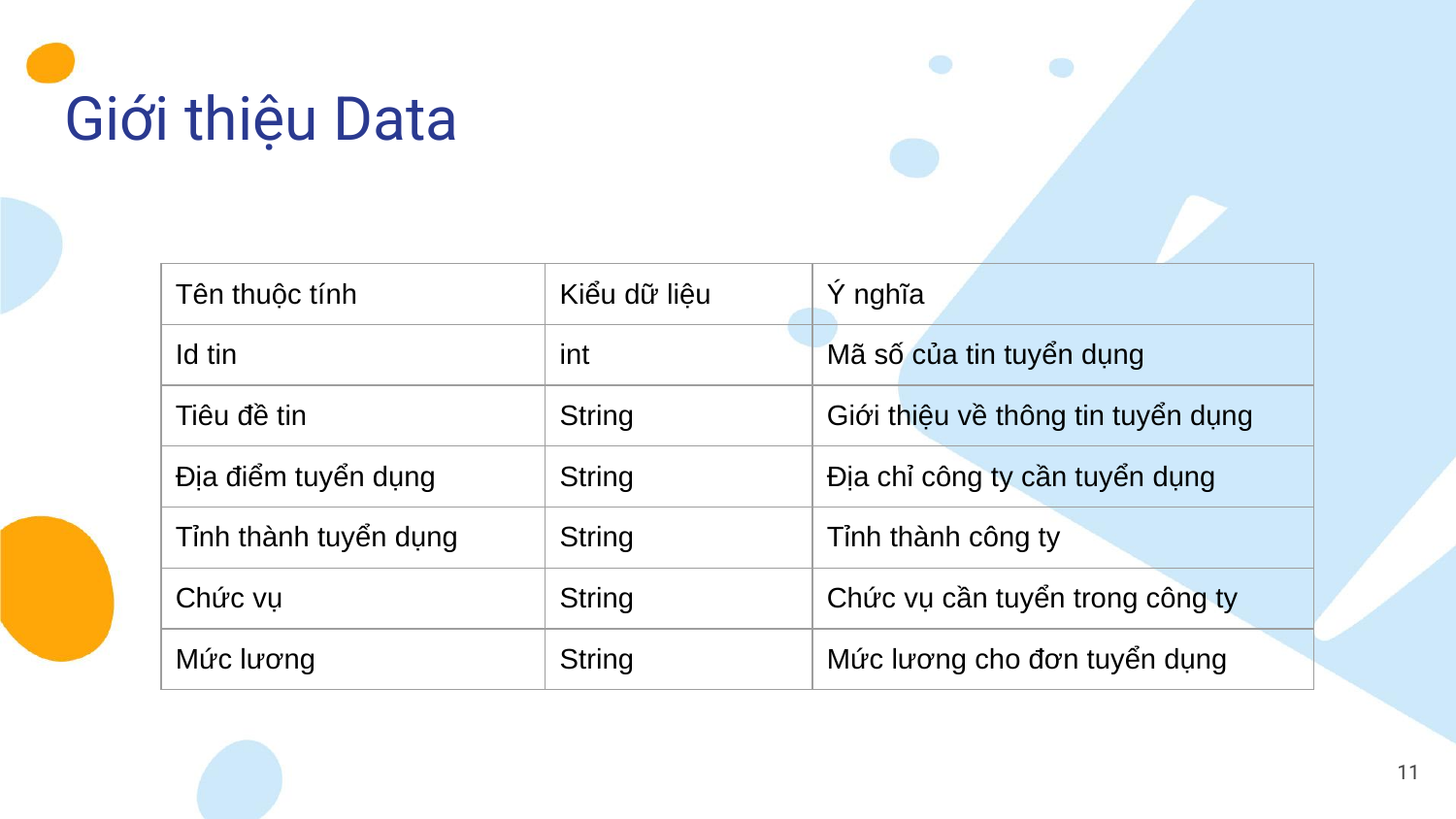

# Giới thiệu Data

| Tên thuộc tính | Kiểu dữ liệu | Ý nghĩa |
| --- | --- | --- |
| Id tin | int | Mã số của tin tuyển dụng |
| Tiêu đề tin | String | Giới thiệu về thông tin tuyển dụng |
| Địa điểm tuyển dụng | String | Địa chỉ công ty cần tuyển dụng |
| Tỉnh thành tuyển dụng | String | Tỉnh thành công ty |
| Chức vụ | String | Chức vụ cần tuyển trong công ty |
| Mức lương | String | Mức lương cho đơn tuyển dụng |
11